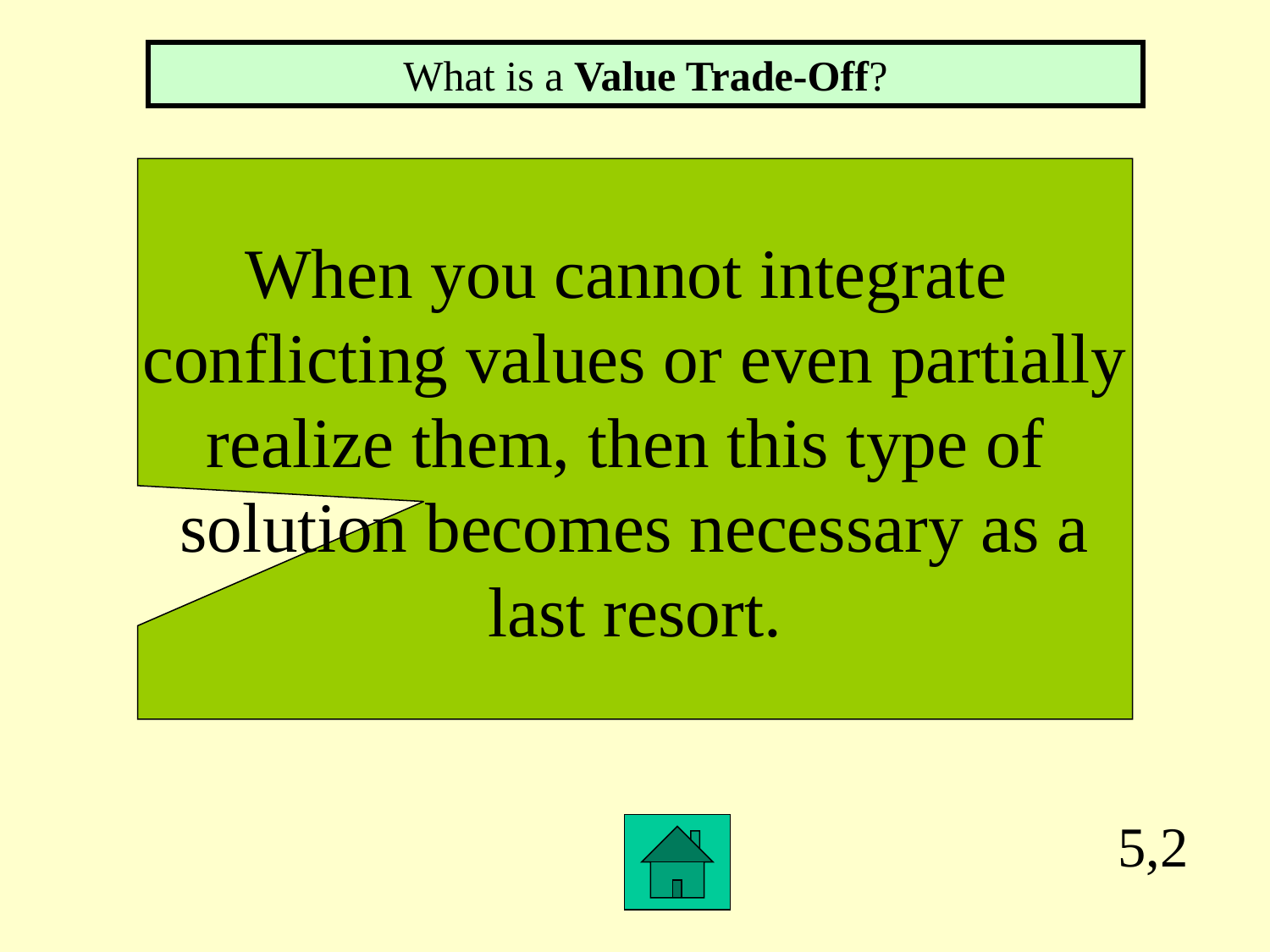

What is a Value Trade-Off?
When you cannot integrate
conflicting values or even partially
realize them, then this type of
solution becomes necessary as a
last resort.
5,2